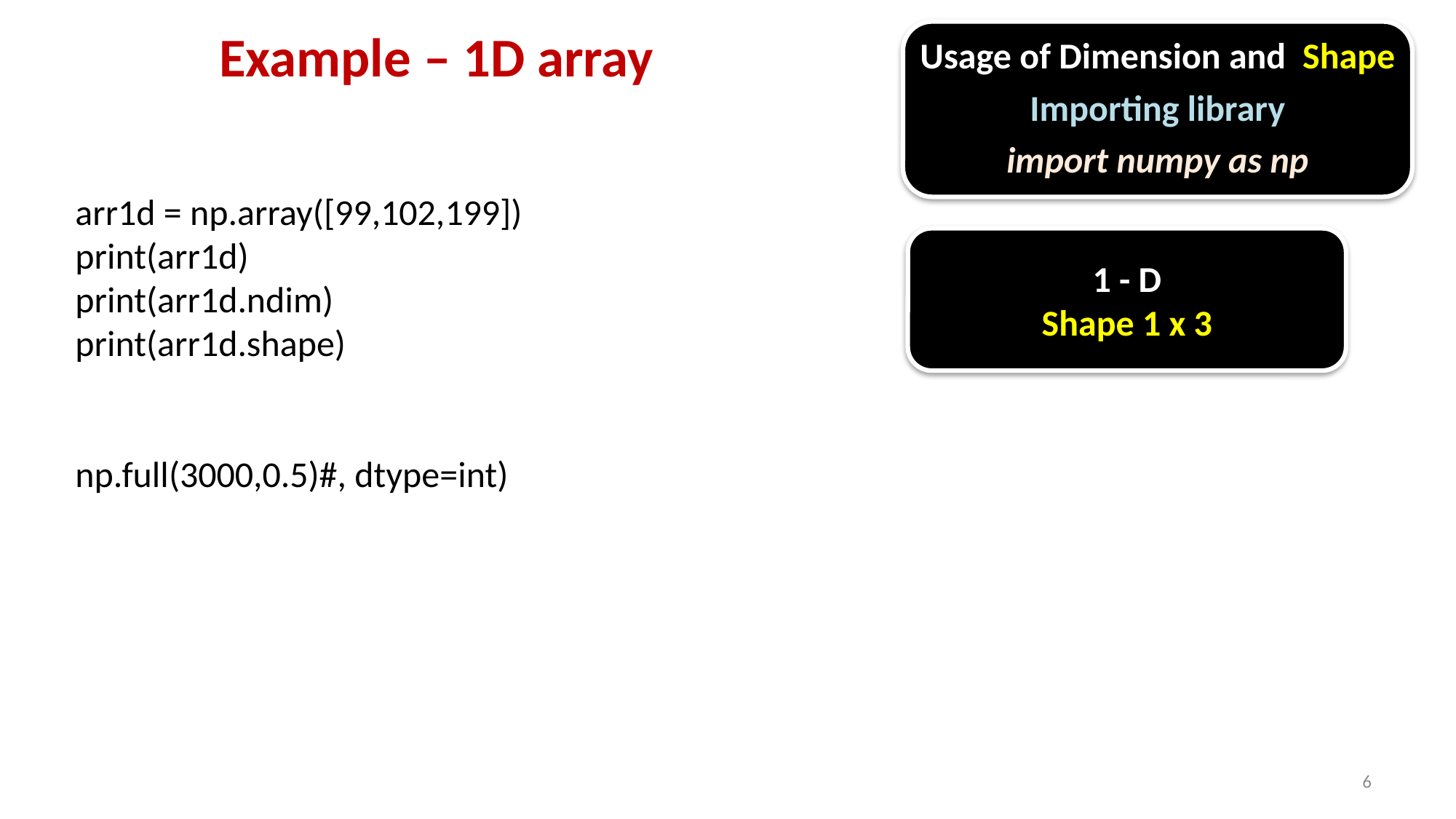

# Example – 1D array

Usage of Dimension and  Shape
Importing library
import numpy as np
arr1d = np.array([99,102,199])
print(arr1d)
print(arr1d.ndim)
print(arr1d.shape)

np.full(3000,0.5)#, dtype=int)

1 - D
Shape 1 x 3
6